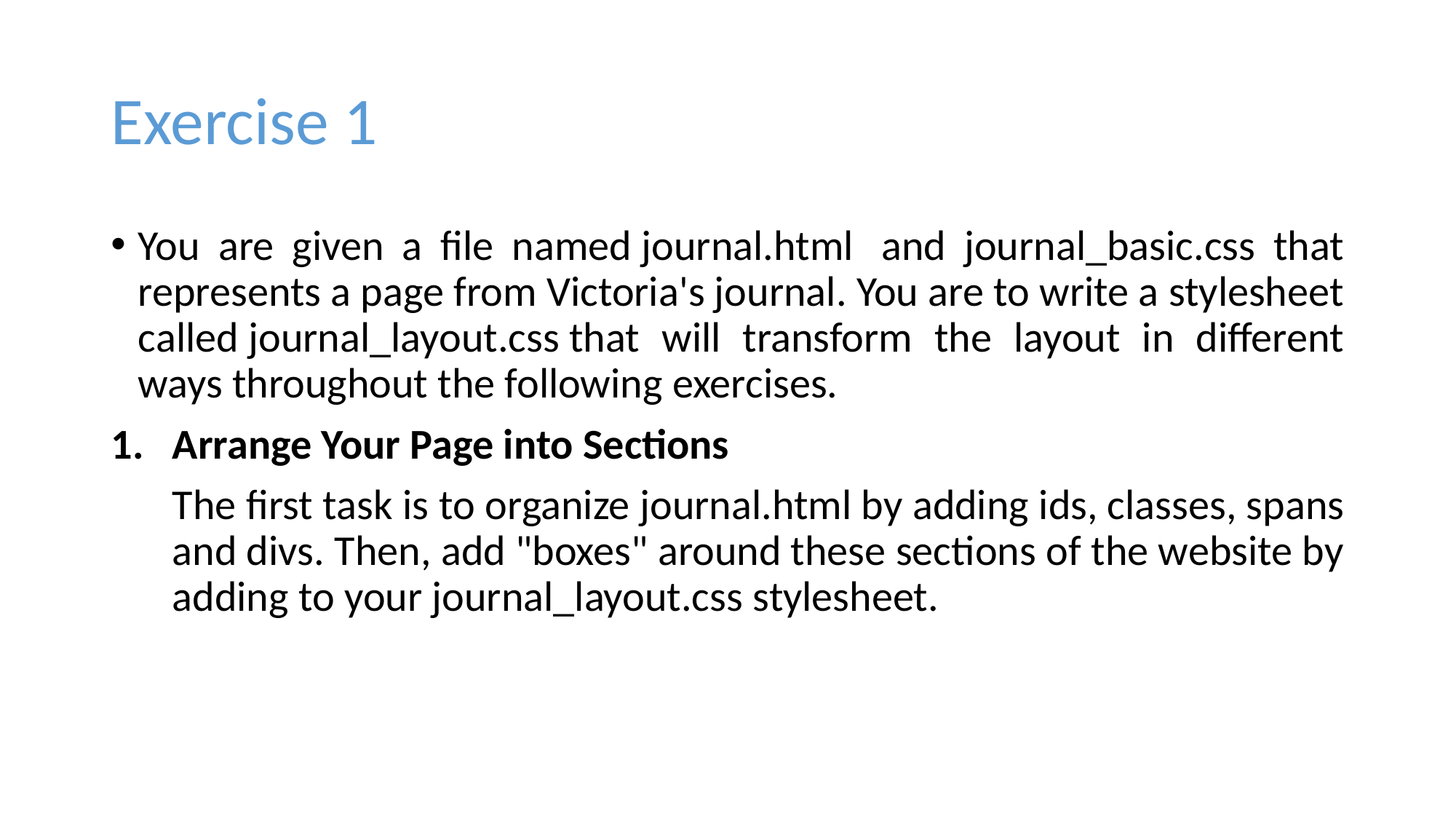

# Exercise 1
You are given a file named journal.html  and journal_basic.css that represents a page from Victoria's journal. You are to write a stylesheet called journal_layout.css that will transform the layout in different ways throughout the following exercises.
Arrange Your Page into Sections
	The first task is to organize journal.html by adding ids, classes, spans and divs. Then, add "boxes" around these sections of the website by adding to your journal_layout.css stylesheet.